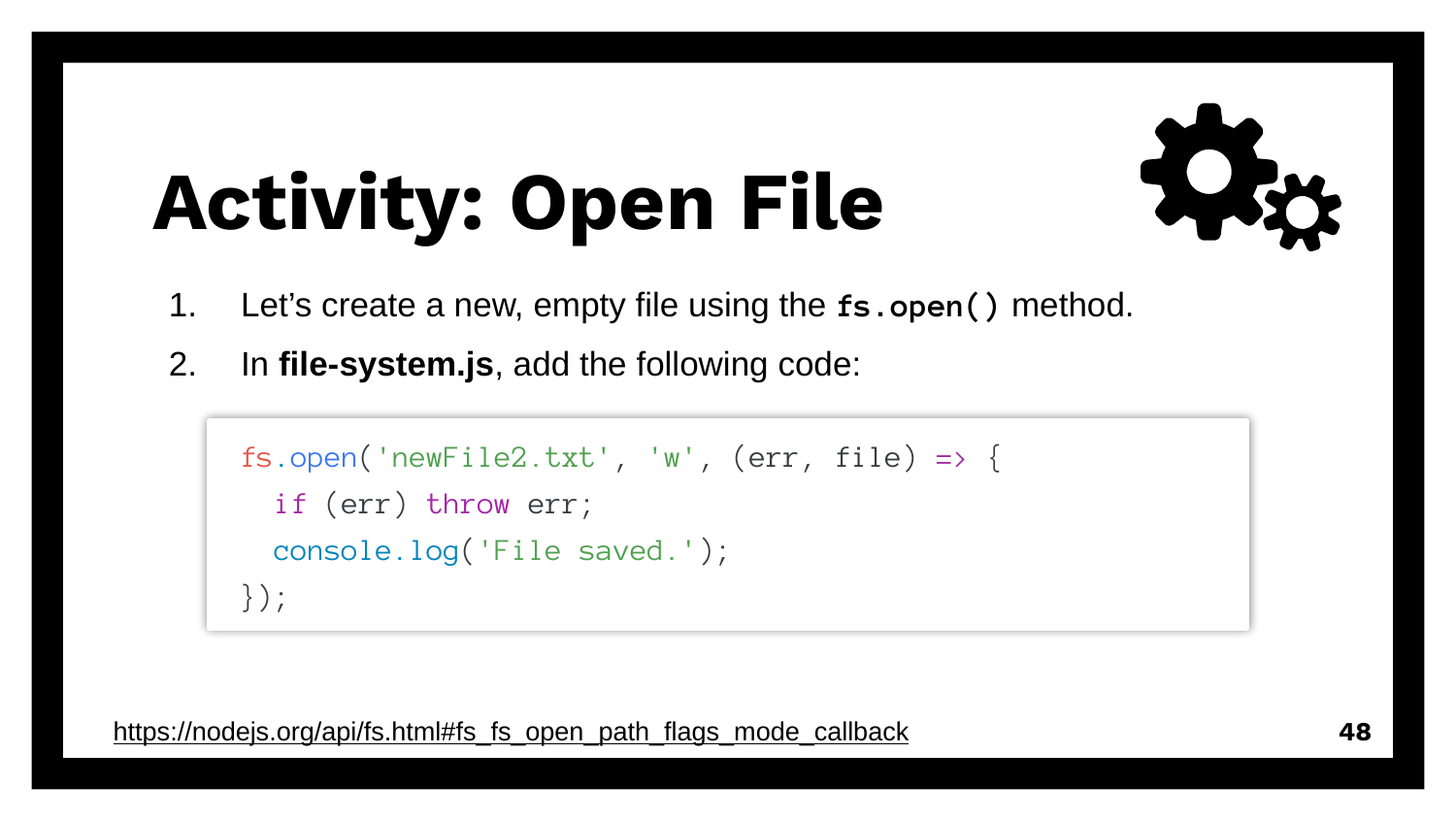

# Activity: Open File
Let’s create a new, empty file using the fs.open() method.
In file-system.js, add the following code:
fs.open('newFile2.txt', 'w', (err, file) => {
  if (err) throw err;
  console.log('File saved.');
});

48
https://nodejs.org/api/fs.html#fs_fs_open_path_flags_mode_callback